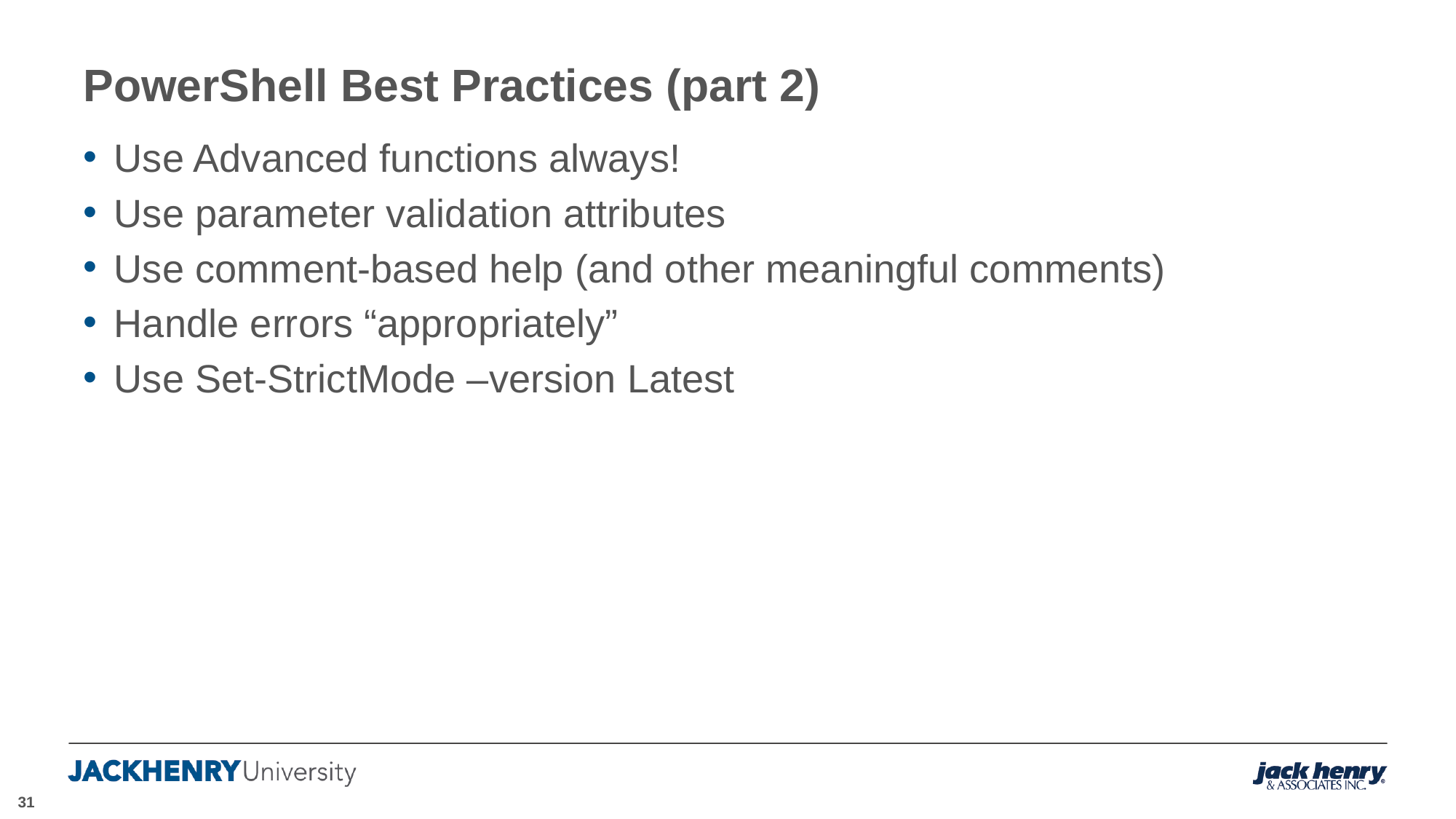

# PowerShell Best Practices (part 2)
Use Advanced functions always!
Use parameter validation attributes
Use comment-based help (and other meaningful comments)
Handle errors “appropriately”
Use Set-StrictMode –version Latest